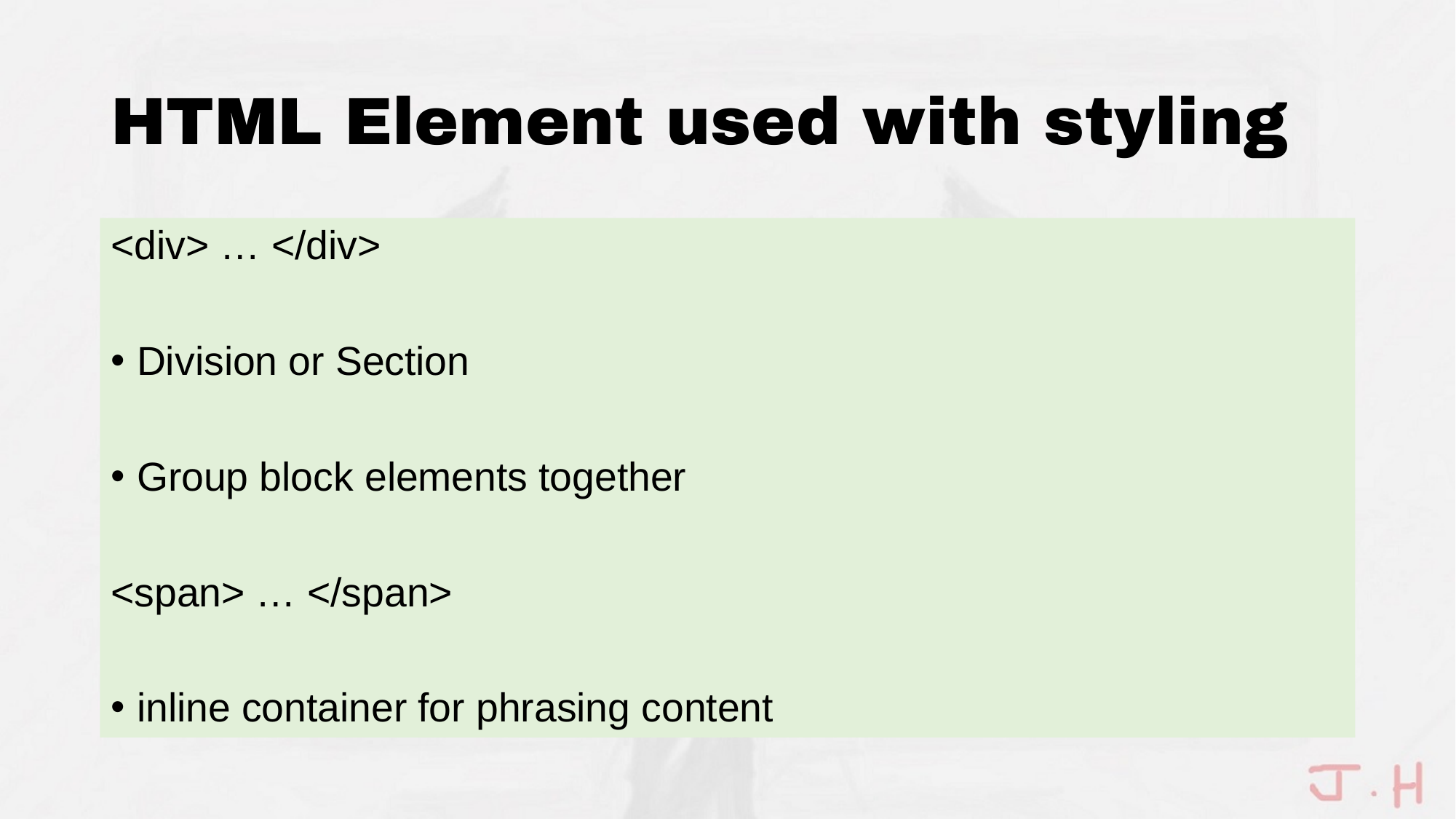

# HTML Element used with styling
<div> … </div>

Division or Section

Group block elements together

<span> … </span>

inline container for phrasing content